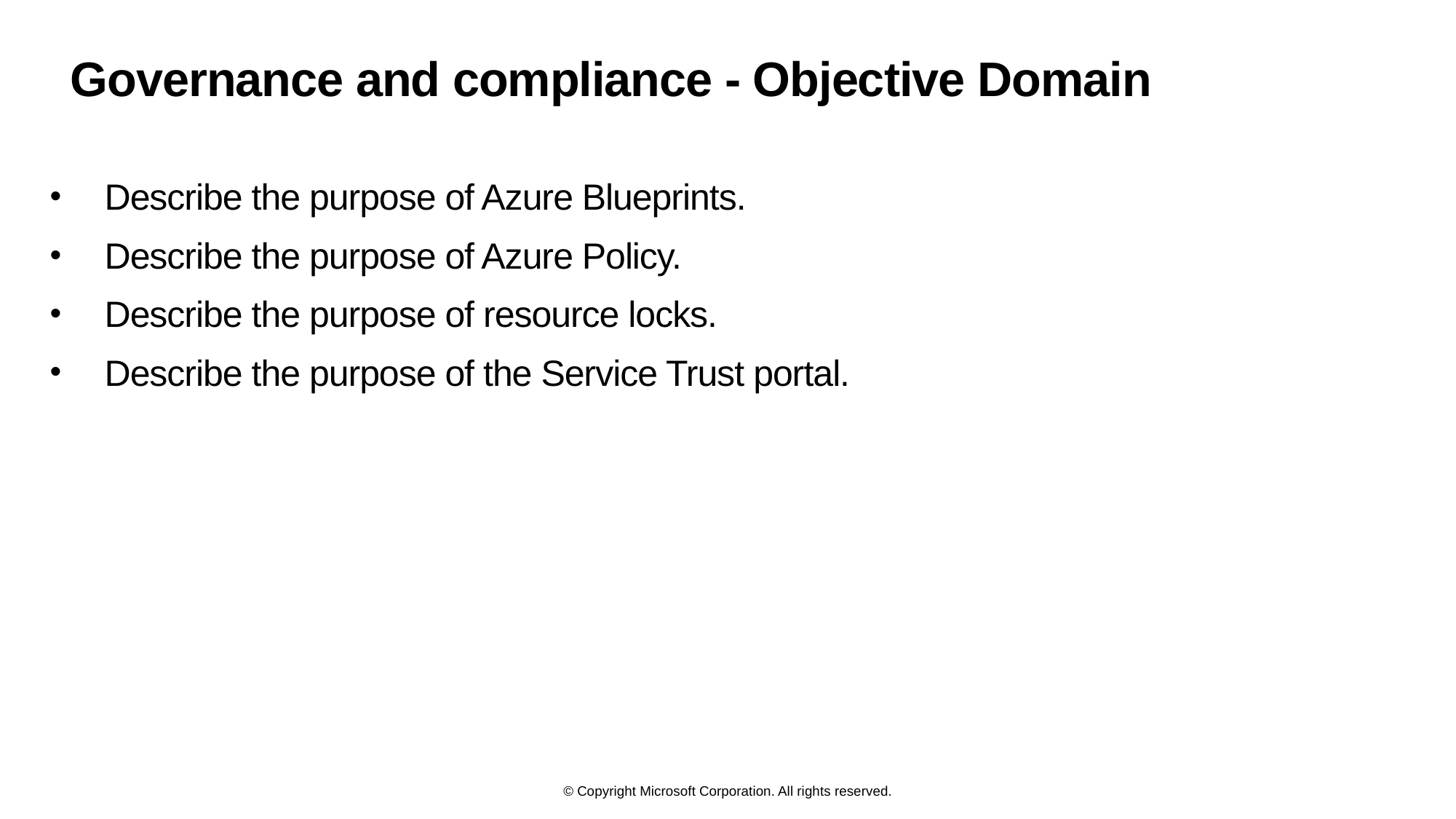

# Governance and compliance - Objective Domain
Describe the purpose of Azure Blueprints.
Describe the purpose of Azure Policy.
Describe the purpose of resource locks.
Describe the purpose of the Service Trust portal.